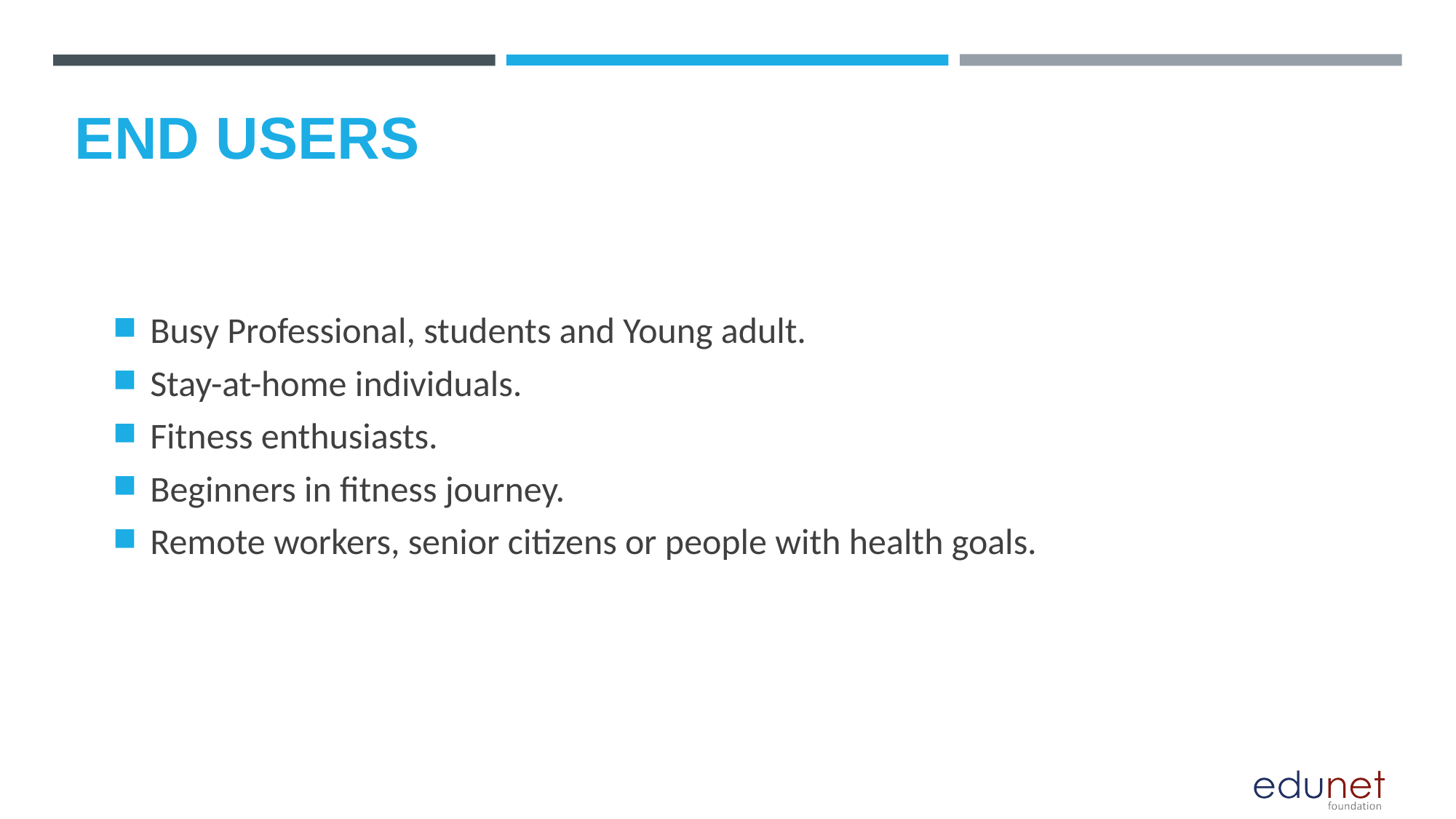

# END USERS
Busy Professional, students and Young adult.
Stay-at-home individuals.
Fitness enthusiasts.
Beginners in fitness journey.
Remote workers, senior citizens or people with health goals.